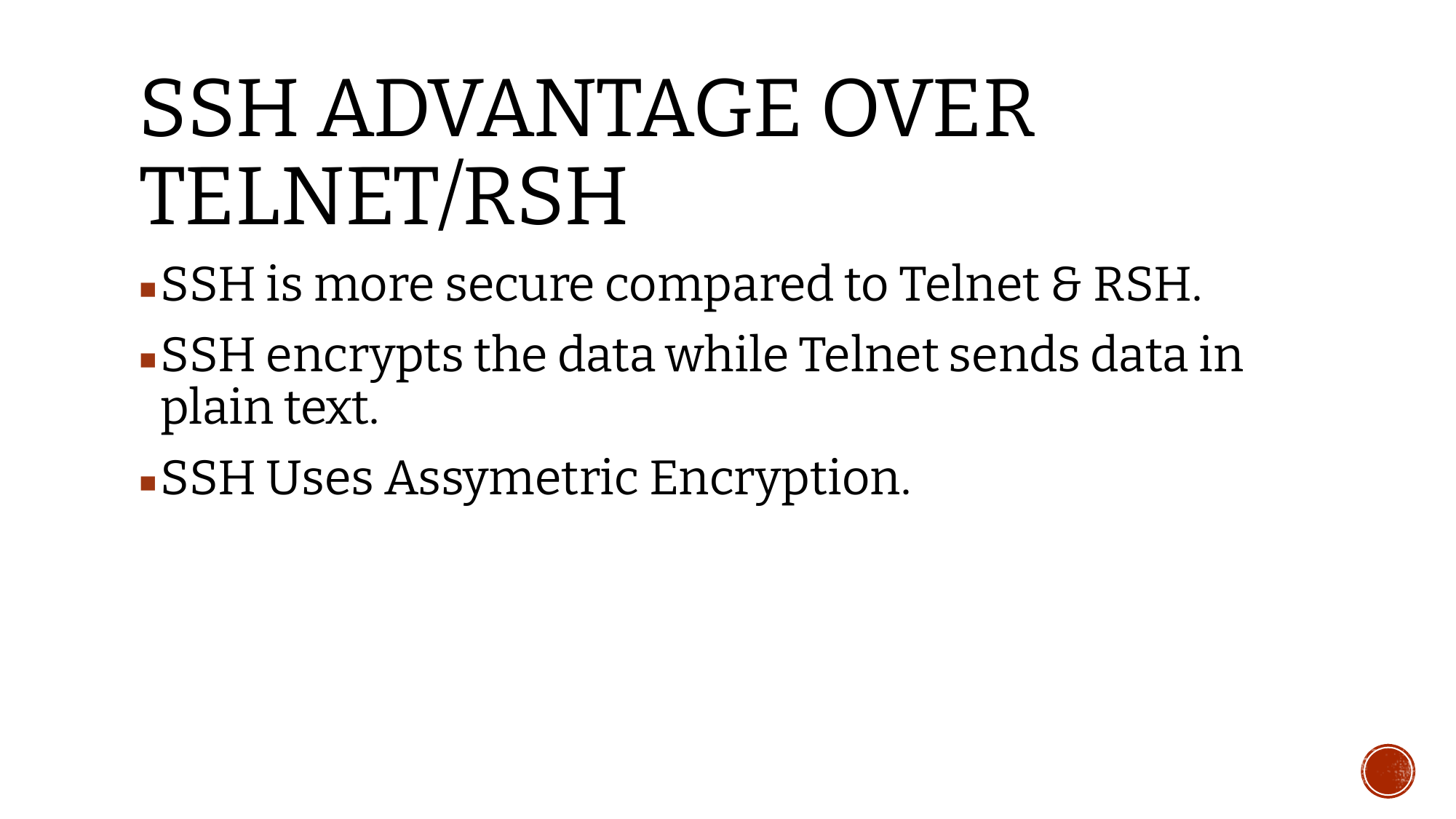

# SSH ADVANTAGE OVER TELNET/RSH
SSH is more secure compared to Telnet & RSH.
SSH encrypts the data while Telnet sends data in plain text.
SSH Uses Assymetric Encryption.